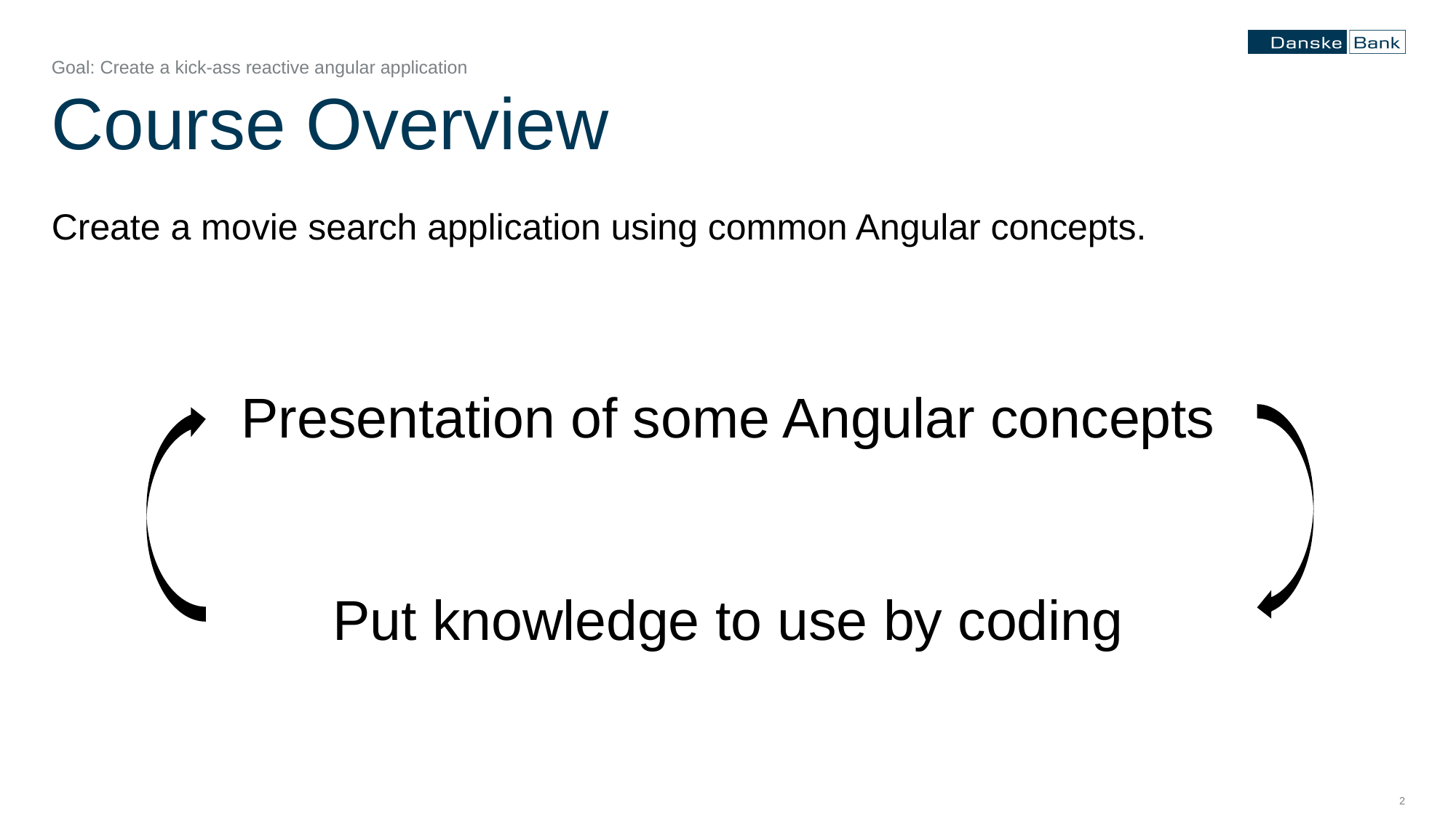

Goal: Create a kick-ass reactive angular application
# Course Overview
Create a movie search application using common Angular concepts.

Presentation of some Angular concepts

Put knowledge to use by coding